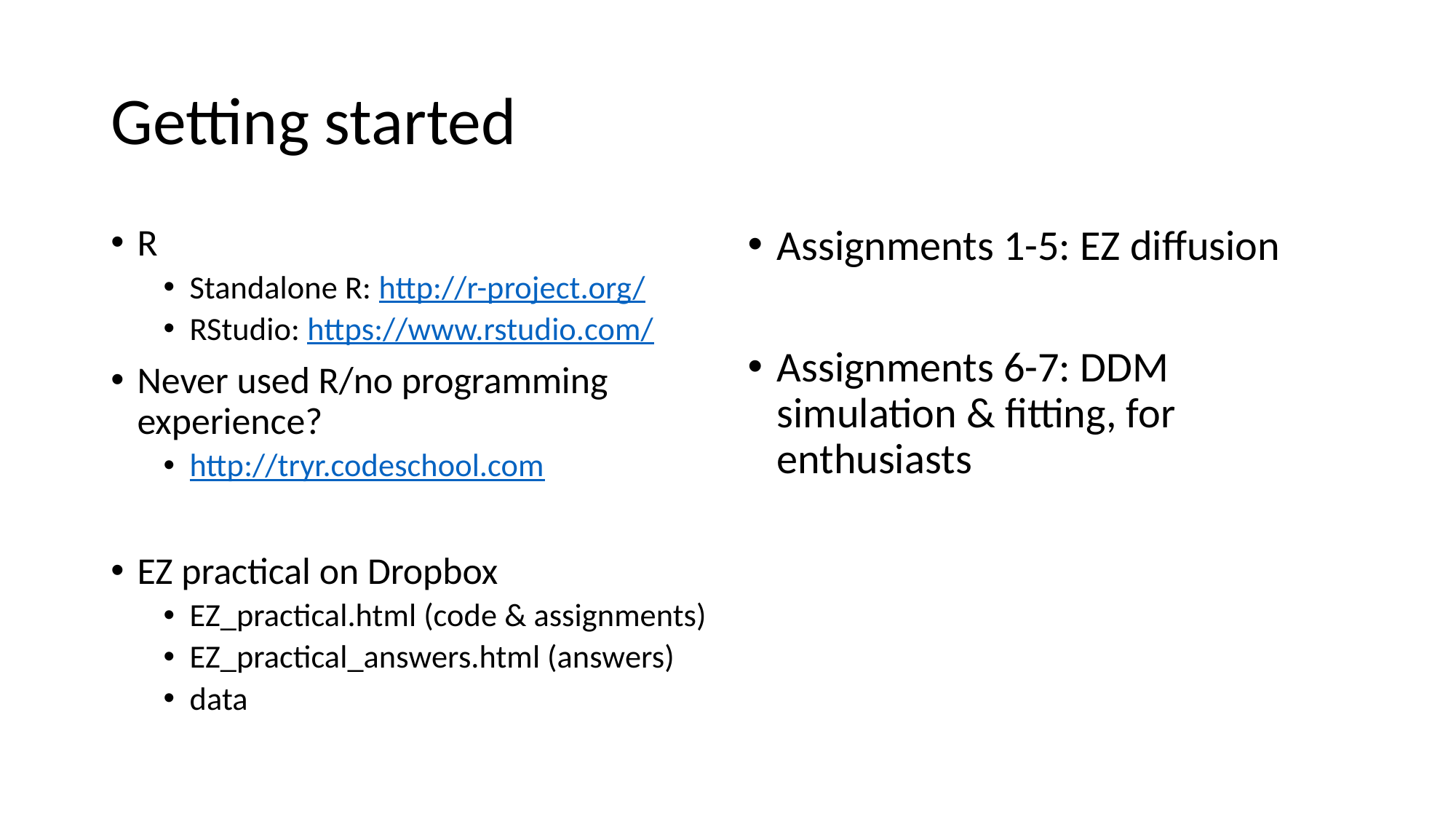

# Getting started
R
Standalone R: http://r-project.org/
RStudio: https://www.rstudio.com/
Never used R/no programming experience?
http://tryr.codeschool.com

EZ practical on Dropbox
EZ_practical.html (code & assignments)
EZ_practical_answers.html (answers)
data
Assignments 1-5: EZ diffusion

Assignments 6-7: DDM simulation & fitting, for enthusiasts